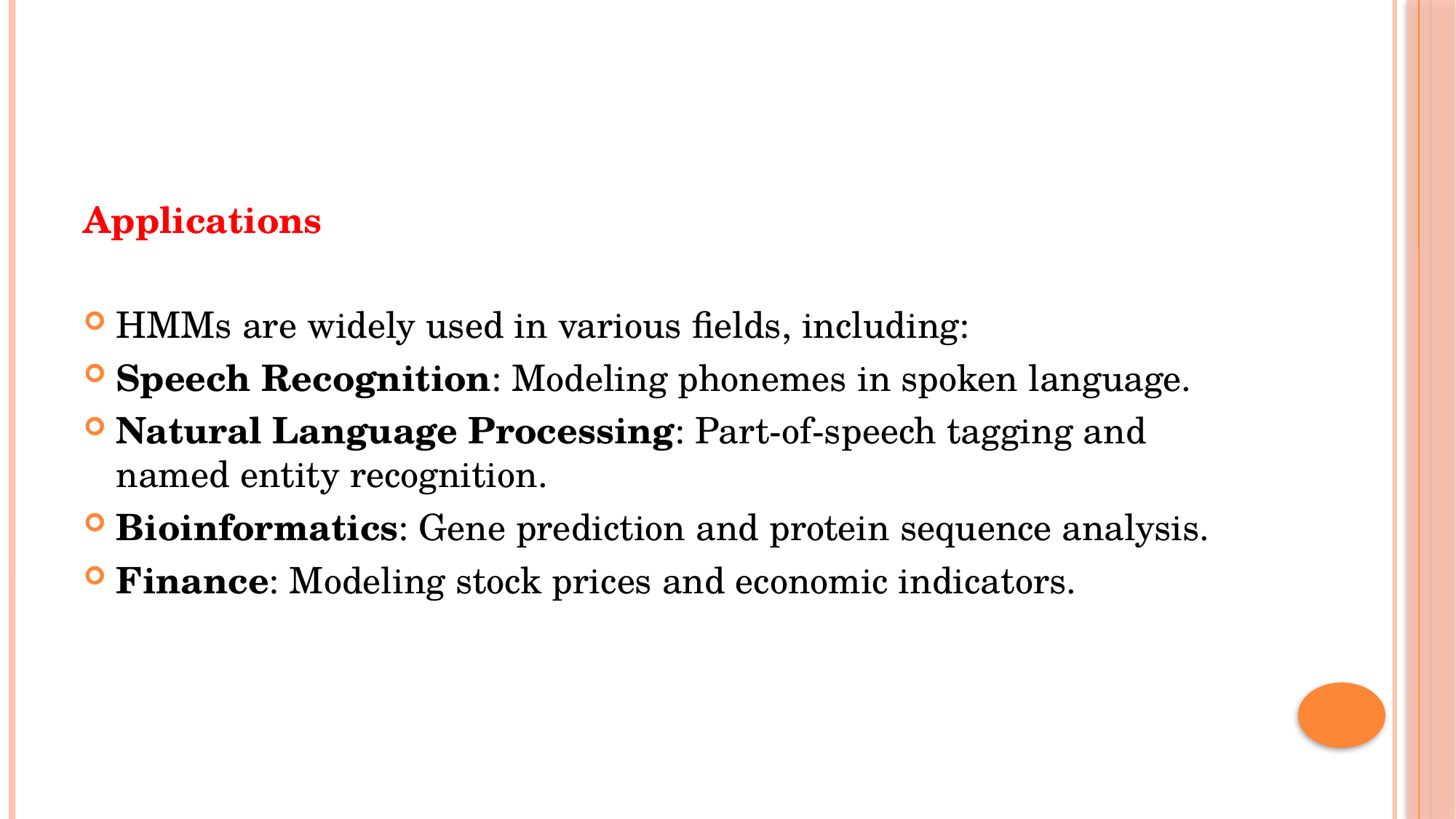

Applications

HMMs are widely used in various fields, including:
Speech Recognition: Modeling phonemes in spoken language.
Natural Language Processing: Part-of-speech tagging and named entity recognition.
Bioinformatics: Gene prediction and protein sequence analysis.
Finance: Modeling stock prices and economic indicators.